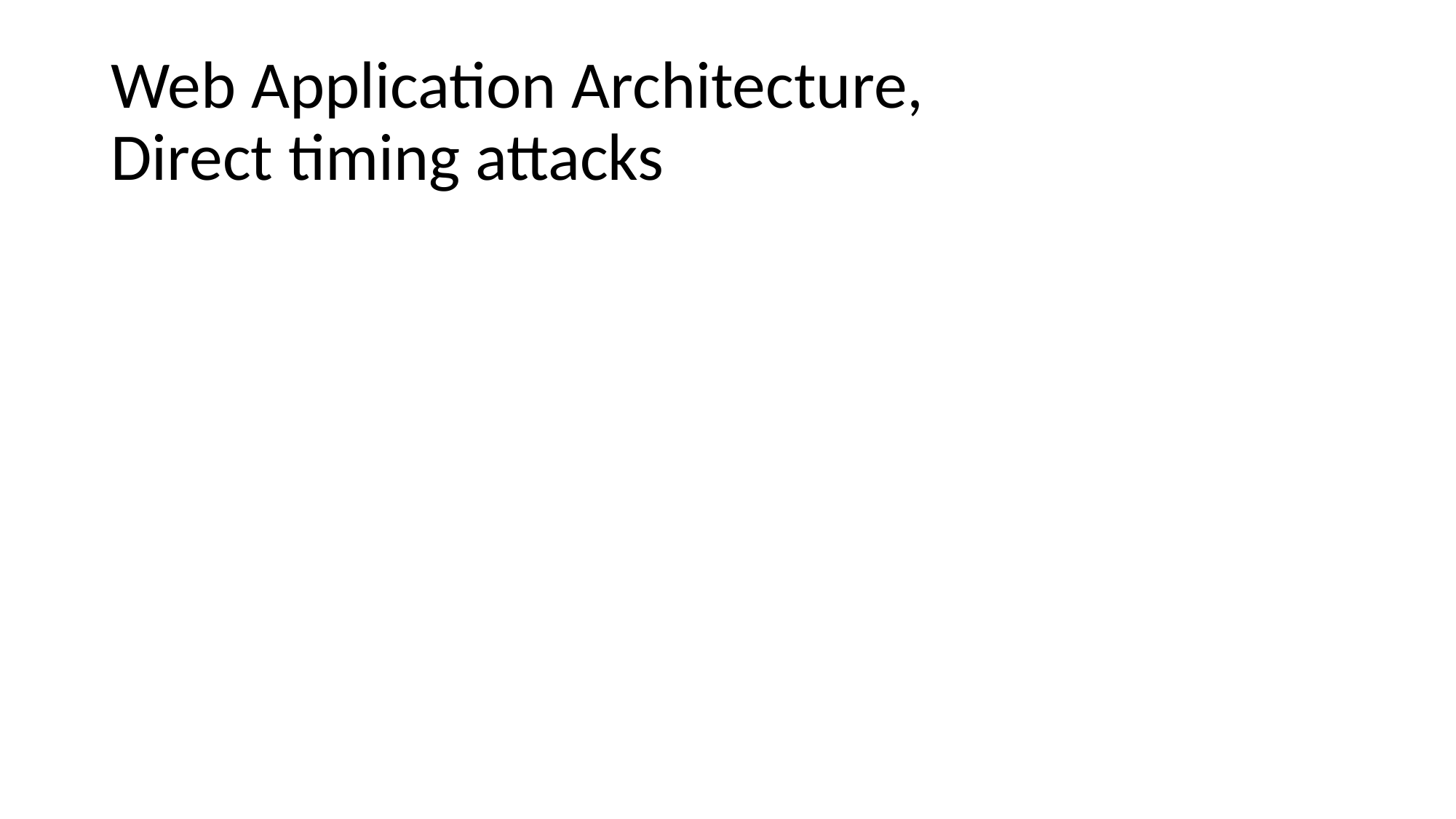

# Web Application Architecture, Direct timing attacks